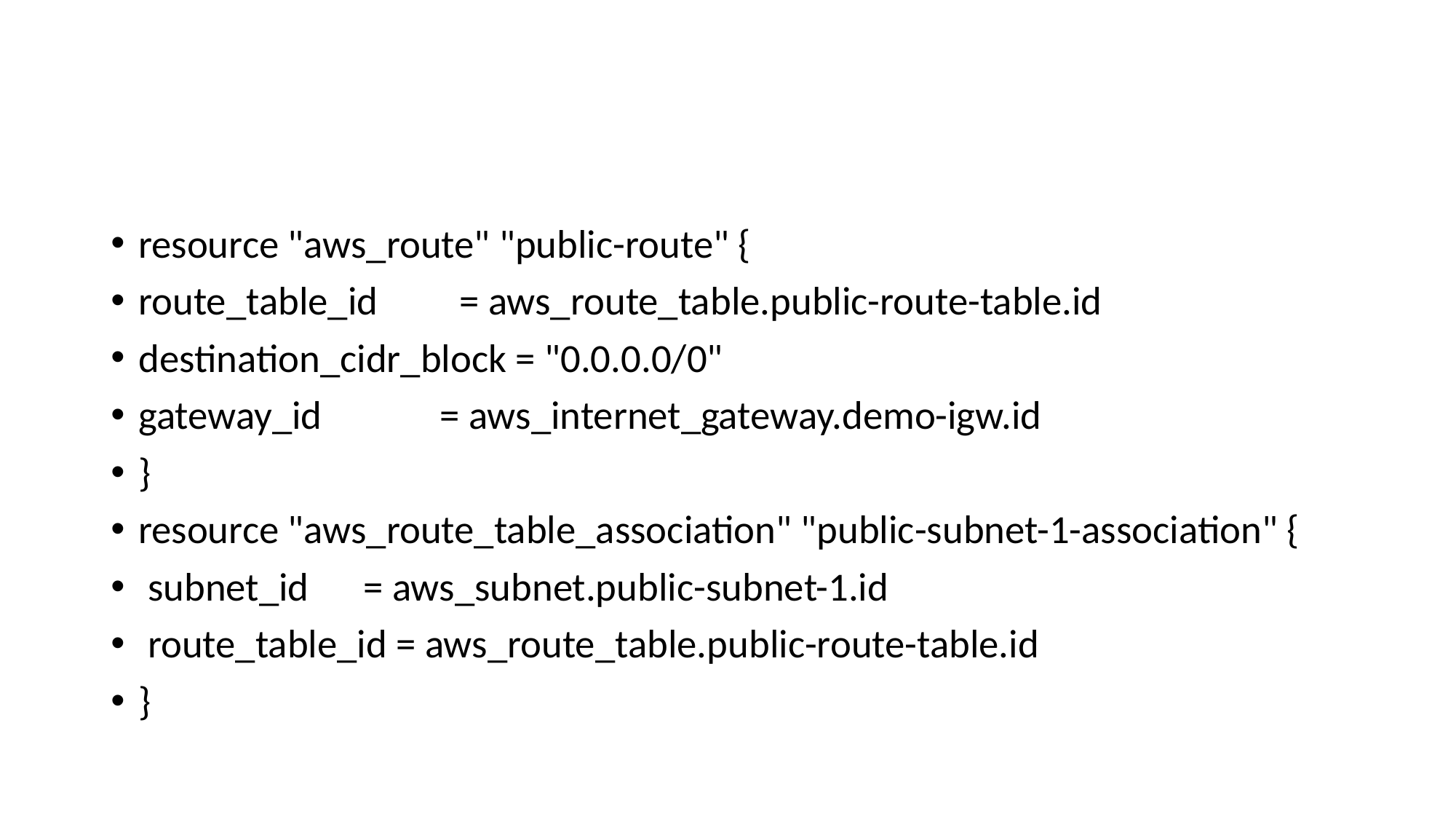

#
resource "aws_route" "public-route" {
route_table_id         = aws_route_table.public-route-table.id
destination_cidr_block = "0.0.0.0/0"
gateway_id             = aws_internet_gateway.demo-igw.id
}
resource "aws_route_table_association" "public-subnet-1-association" {
 subnet_id      = aws_subnet.public-subnet-1.id
 route_table_id = aws_route_table.public-route-table.id
}